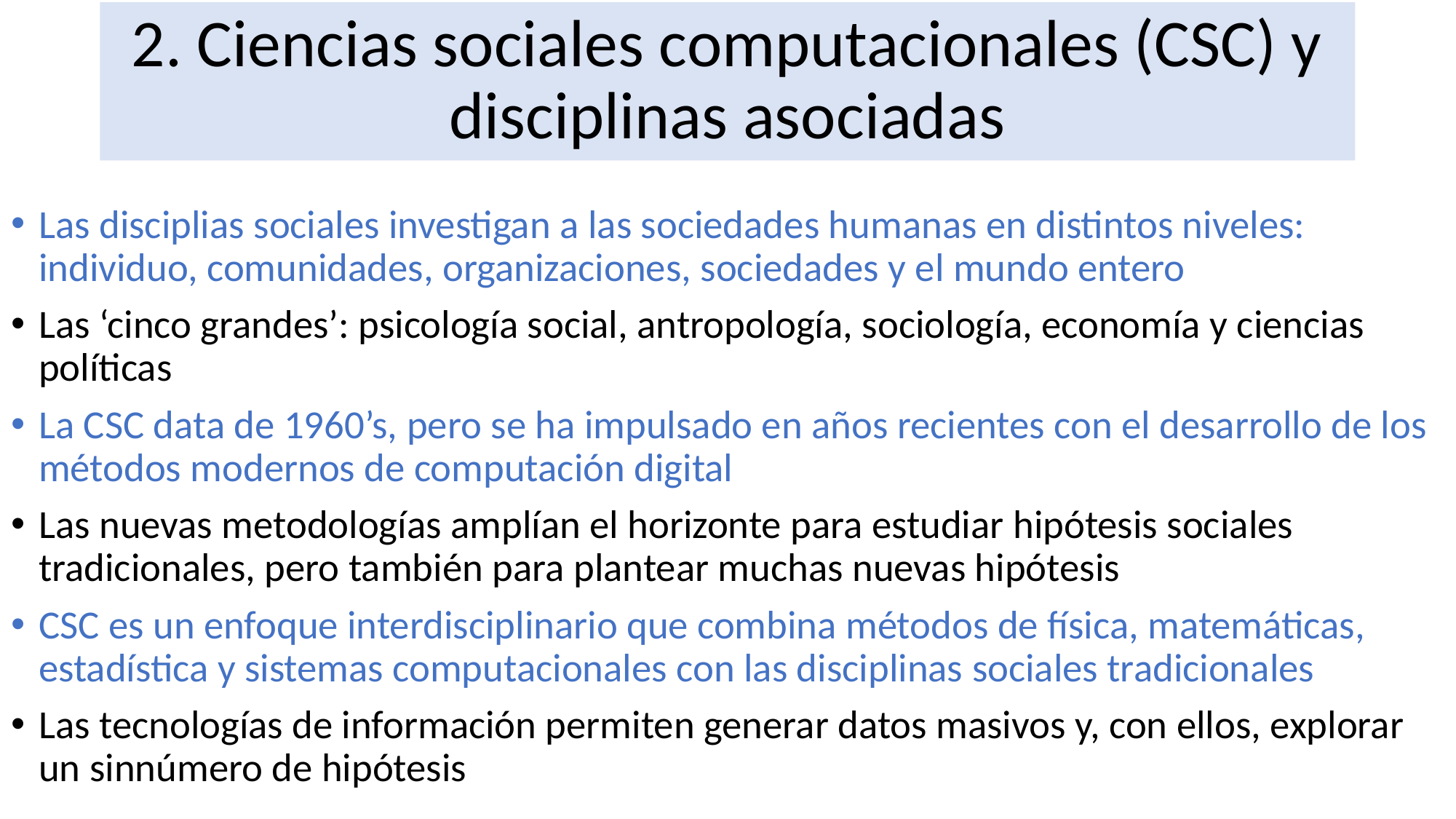

# 2. Ciencias sociales computacionales (CSC) y disciplinas asociadas
Las disciplias sociales investigan a las sociedades humanas en distintos niveles: individuo, comunidades, organizaciones, sociedades y el mundo entero
Las ‘cinco grandes’: psicología social, antropología, sociología, economía y ciencias políticas
La CSC data de 1960’s, pero se ha impulsado en años recientes con el desarrollo de los métodos modernos de computación digital
Las nuevas metodologías amplían el horizonte para estudiar hipótesis sociales tradicionales, pero también para plantear muchas nuevas hipótesis
CSC es un enfoque interdisciplinario que combina métodos de física, matemáticas, estadística y sistemas computacionales con las disciplinas sociales tradicionales
Las tecnologías de información permiten generar datos masivos y, con ellos, explorar un sinnúmero de hipótesis